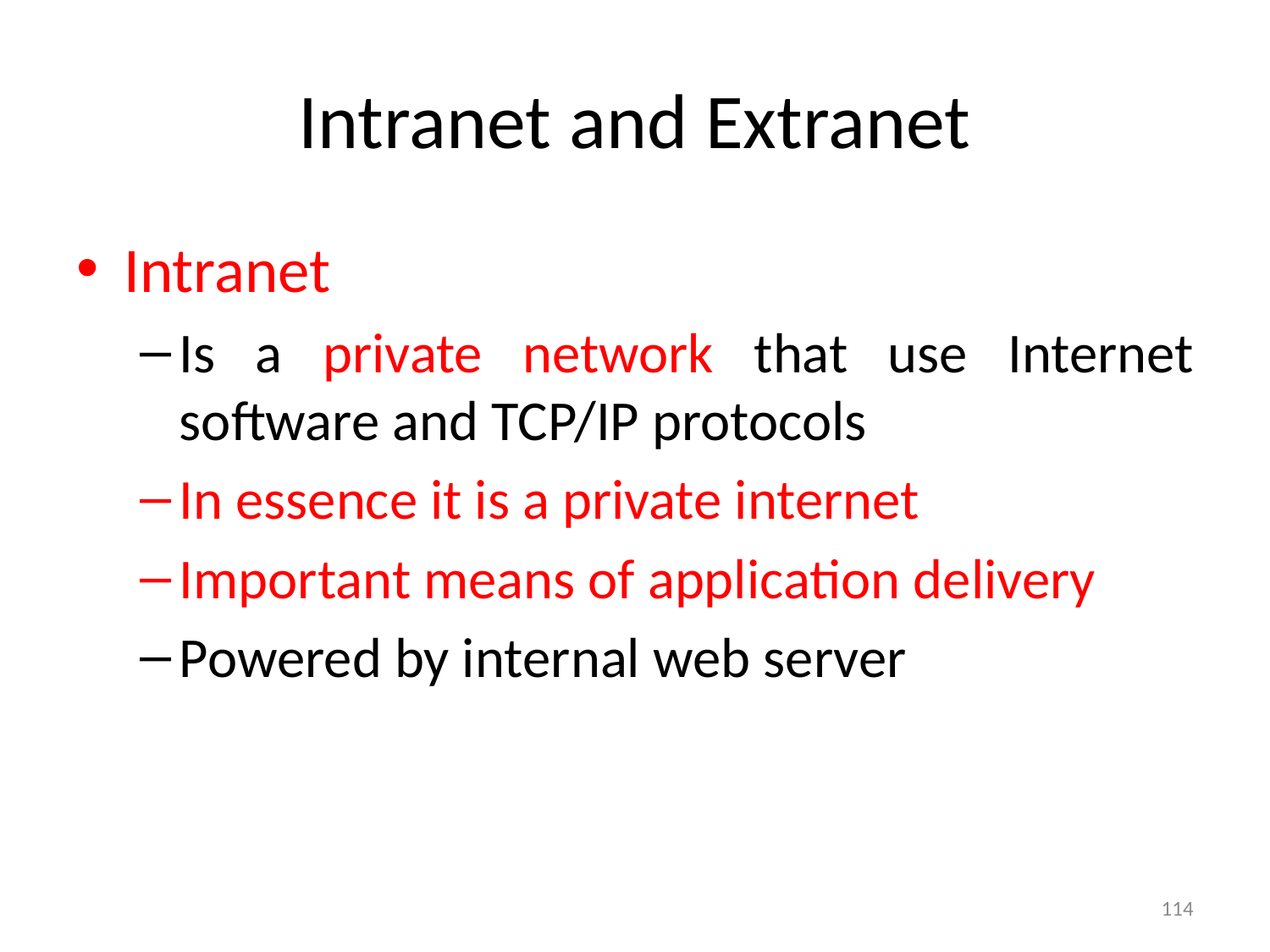

# Intranet and Extranet
Intranet
Is a private network that use Internet software and TCP/IP protocols
In essence it is a private internet
Important means of application delivery
Powered by internal web server
114